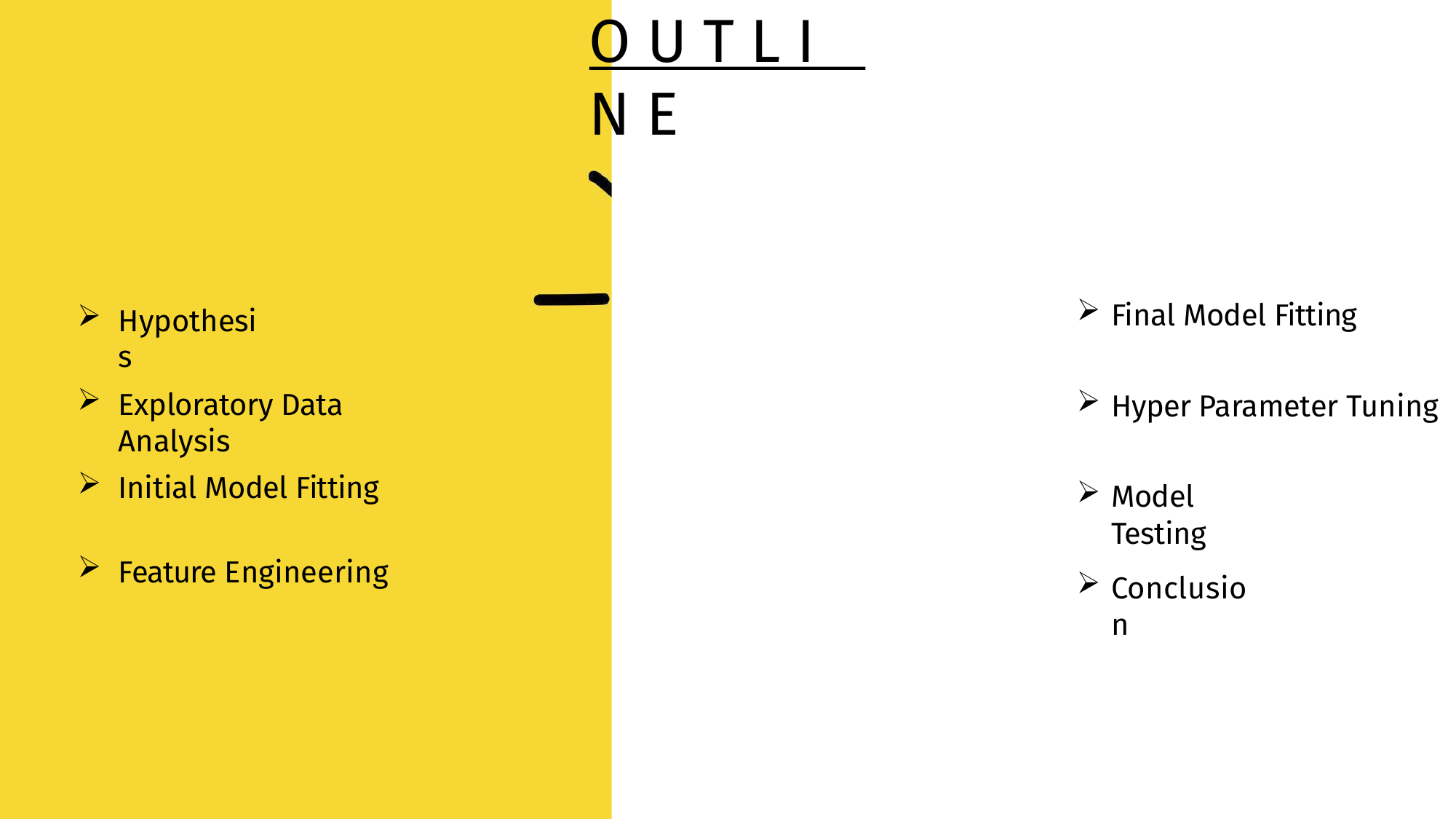

# O U T L I N E

Final Model Fitting
Hypothesis
Exploratory Data Analysis
Hyper Parameter Tuning
Initial Model Fitting
Model Testing
Feature Engineering
Conclusion